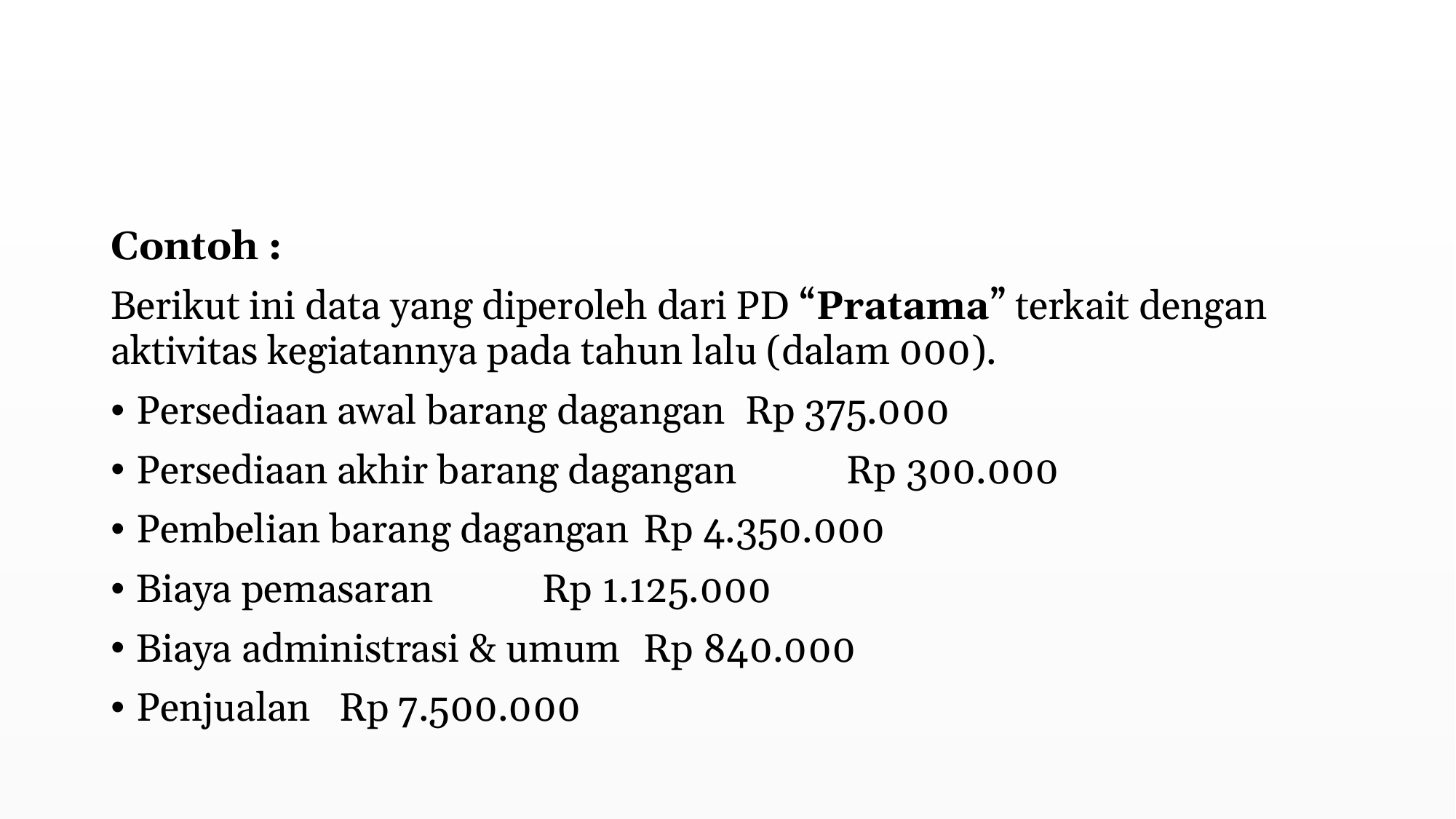

#
Contoh :
Berikut ini data yang diperoleh dari PD “Pratama” terkait dengan aktivitas kegiatannya pada tahun lalu (dalam 000).
Persediaan awal barang dagangan 	Rp 375.000
Persediaan akhir barang dagangan 	Rp 300.000
Pembelian barang dagangan 	Rp 4.350.000
Biaya pemasaran 	Rp 1.125.000
Biaya administrasi & umum 	Rp 840.000
Penjualan 	Rp 7.500.000